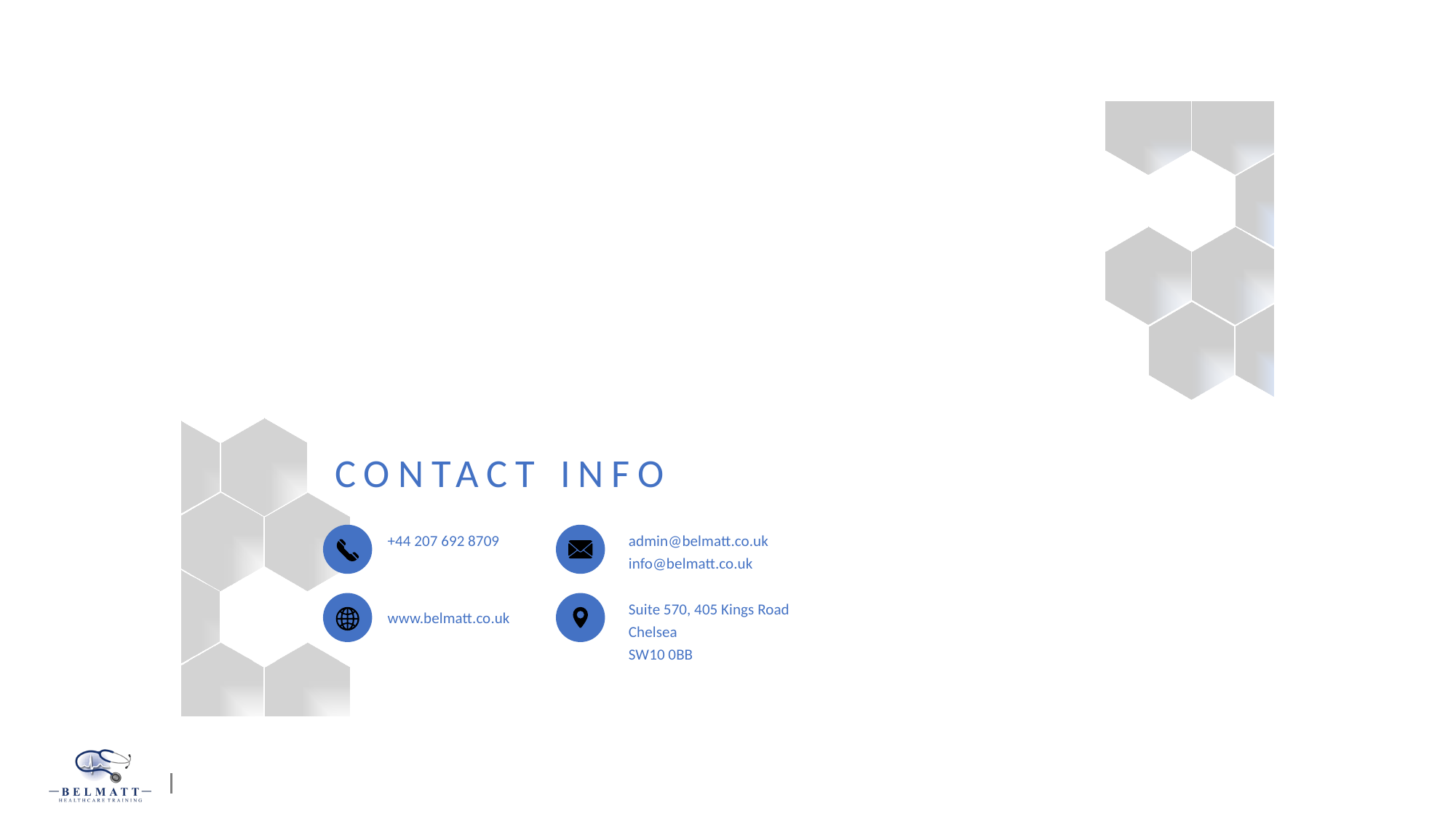

CONTACT INFO
admin@belmatt.co.uk
info@belmatt.co.uk
+44 207 692 8709

Suite 570, 405 Kings Road
Chelsea
SW10 0BB

www.belmatt.co.uk